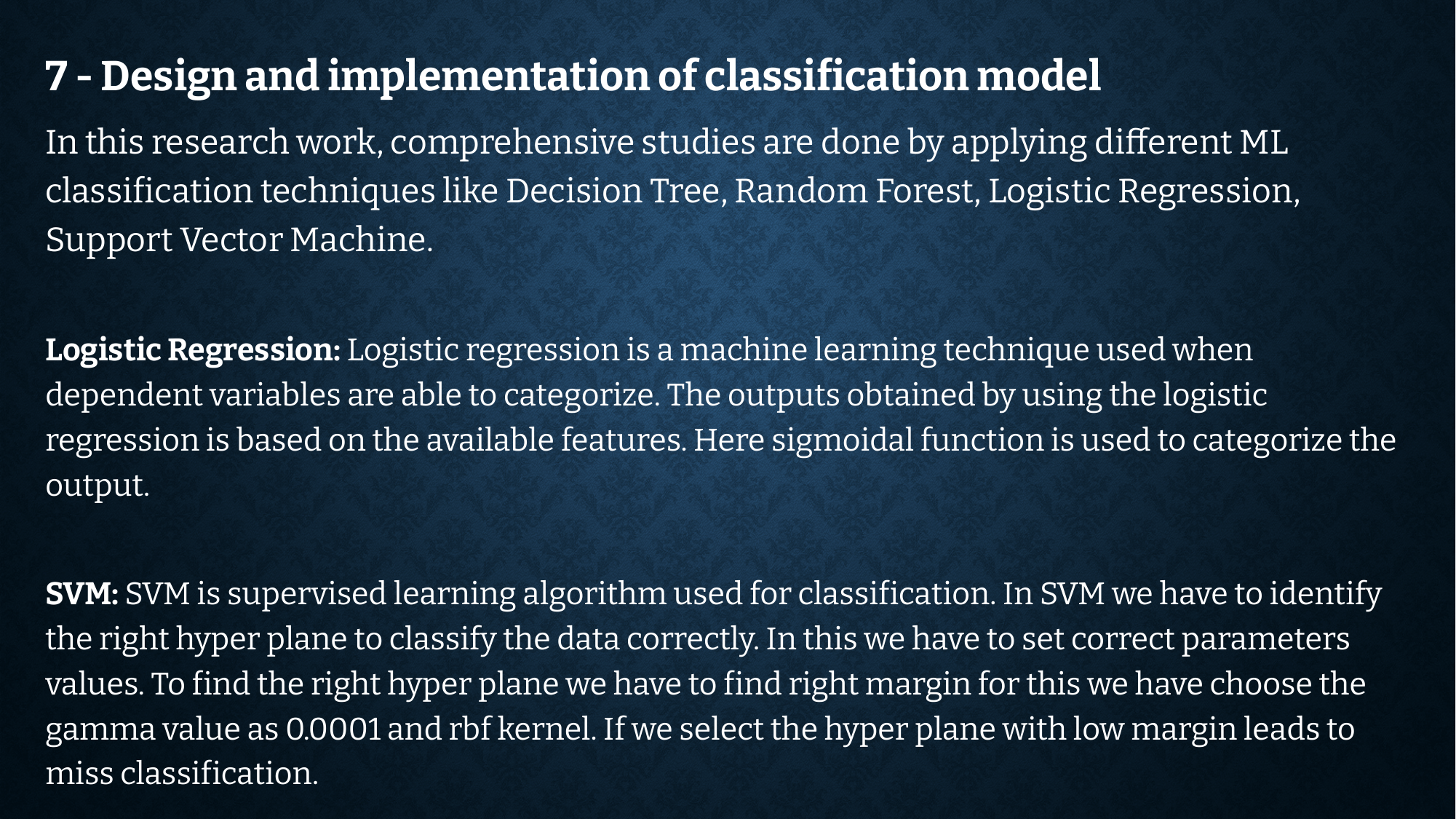

#
7 - Design and implementation of classification model
In this research work, comprehensive studies are done by applying different ML classification techniques like Decision Tree, Random Forest, Logistic Regression, Support Vector Machine.

Logistic Regression: Logistic regression is a machine learning technique used when dependent variables are able to categorize. The outputs obtained by using the logistic regression is based on the available features. Here sigmoidal function is used to categorize the output.

SVM: SVM is supervised learning algorithm used for classification. In SVM we have to identify the right hyper plane to classify the data correctly. In this we have to set correct parameters values. To find the right hyper plane we have to find right margin for this we have choose the gamma value as 0.0001 and rbf kernel. If we select the hyper plane with low margin leads to miss classification.